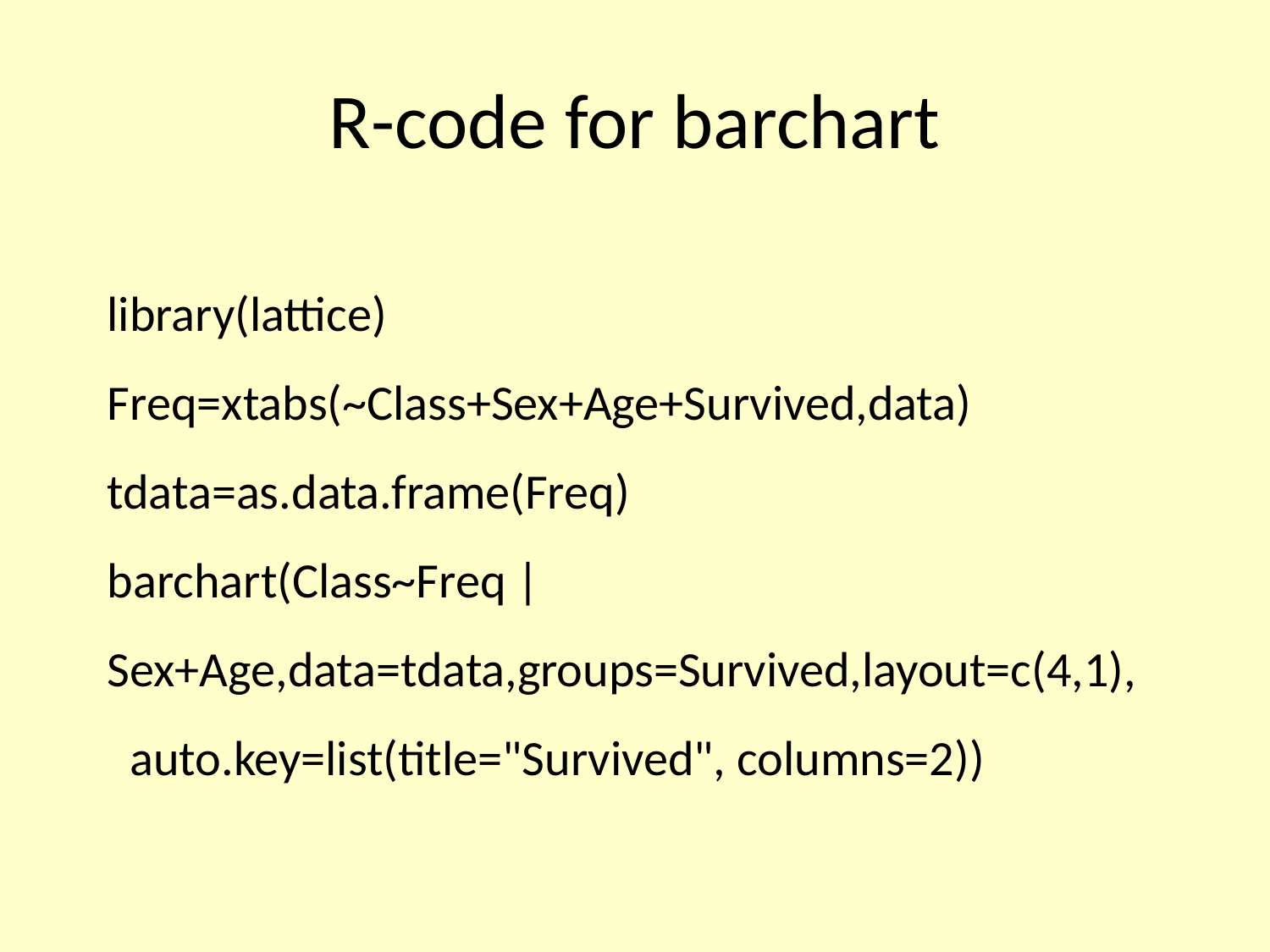

# R-code for barchart
library(lattice)
Freq=xtabs(~Class+Sex+Age+Survived,data)
tdata=as.data.frame(Freq)
barchart(Class~Freq | Sex+Age,data=tdata,groups=Survived,layout=c(4,1),
  auto.key=list(title="Survived", columns=2))